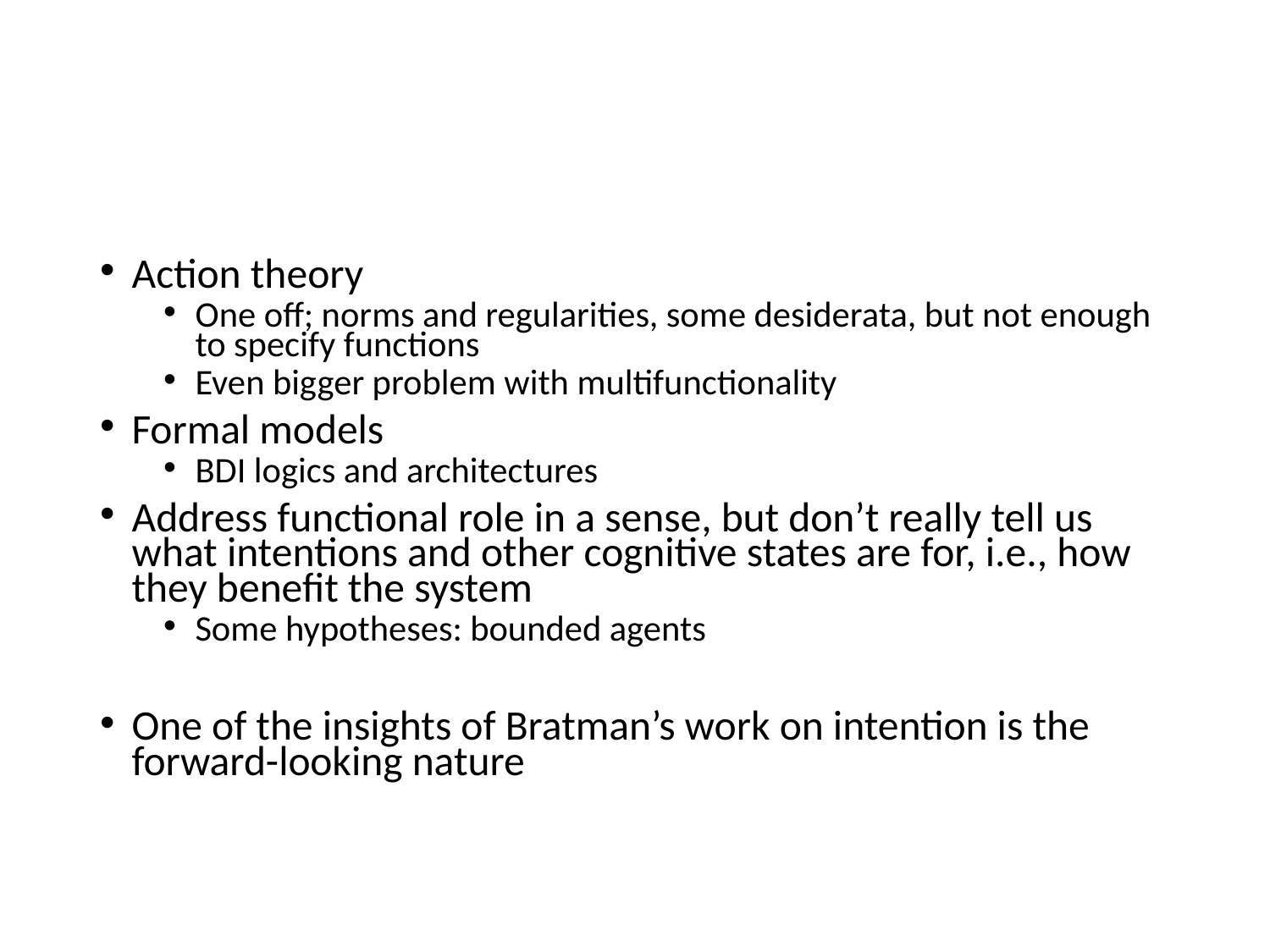

#
Action theory
One off; norms and regularities, some desiderata, but not enough to specify functions
Even bigger problem with multifunctionality
Formal models
BDI logics and architectures
Address functional role in a sense, but don’t really tell us what intentions and other cognitive states are for, i.e., how they benefit the system
Some hypotheses: bounded agents

One of the insights of Bratman’s work on intention is the forward-looking nature